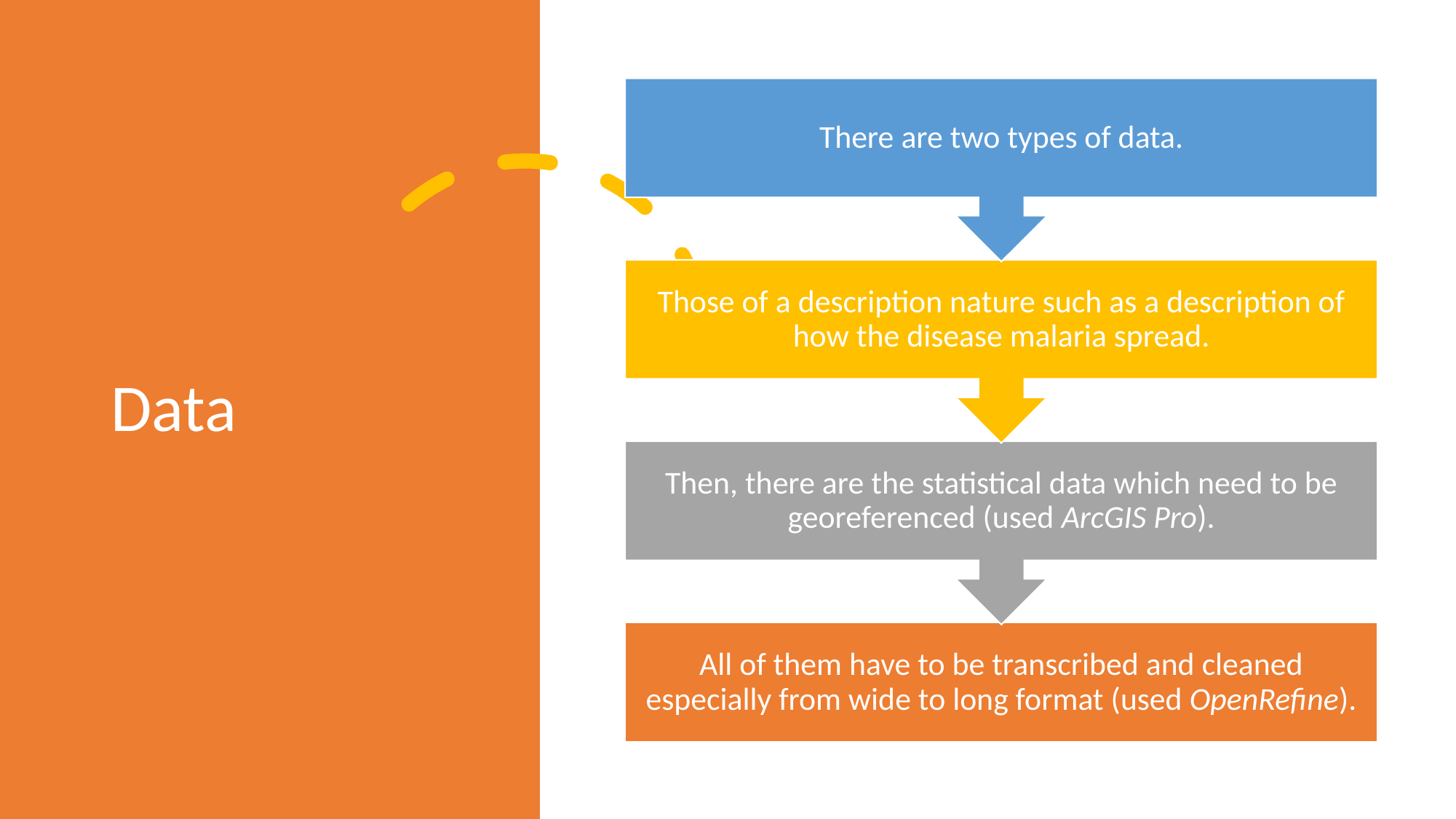

# Data
All of them have to be transcribed and cleaned especially from wide to long format (used OpenRefine).
Then, there are the statistical data which need to be georeferenced (used ArcGIS Pro).
Those of a description nature such as a description of how the disease malaria spread.
There are two types of data.